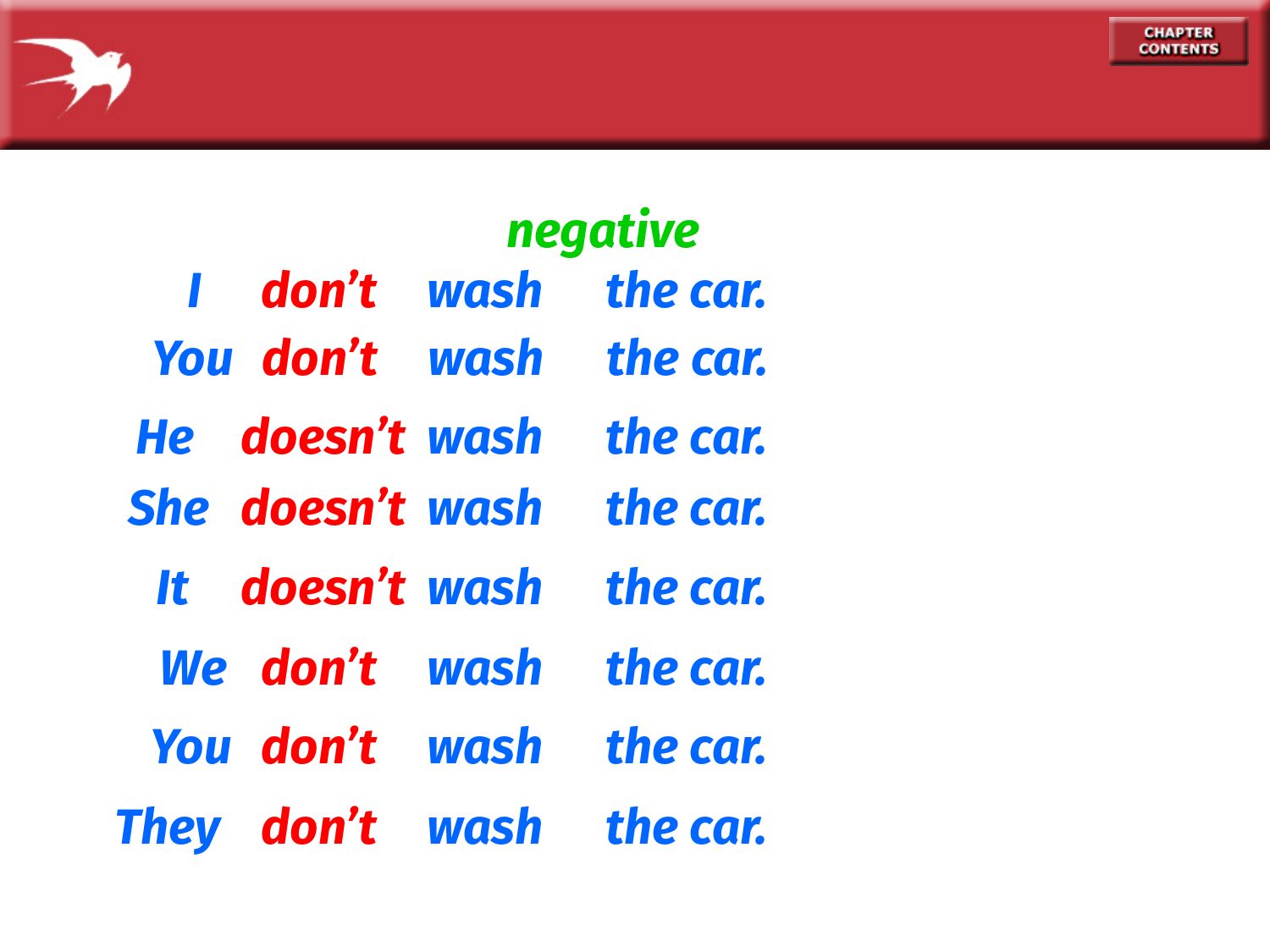

negative
I
don’t
wash
the car.
You
don’t
wash
the car.
He
doesn’t
wash
the car.
She
doesn’t
wash
the car.
It
doesn’t
wash
the car.
We
don’t
wash
the car.
You
don’t
wash
the car.
They
don’t
wash
the car.